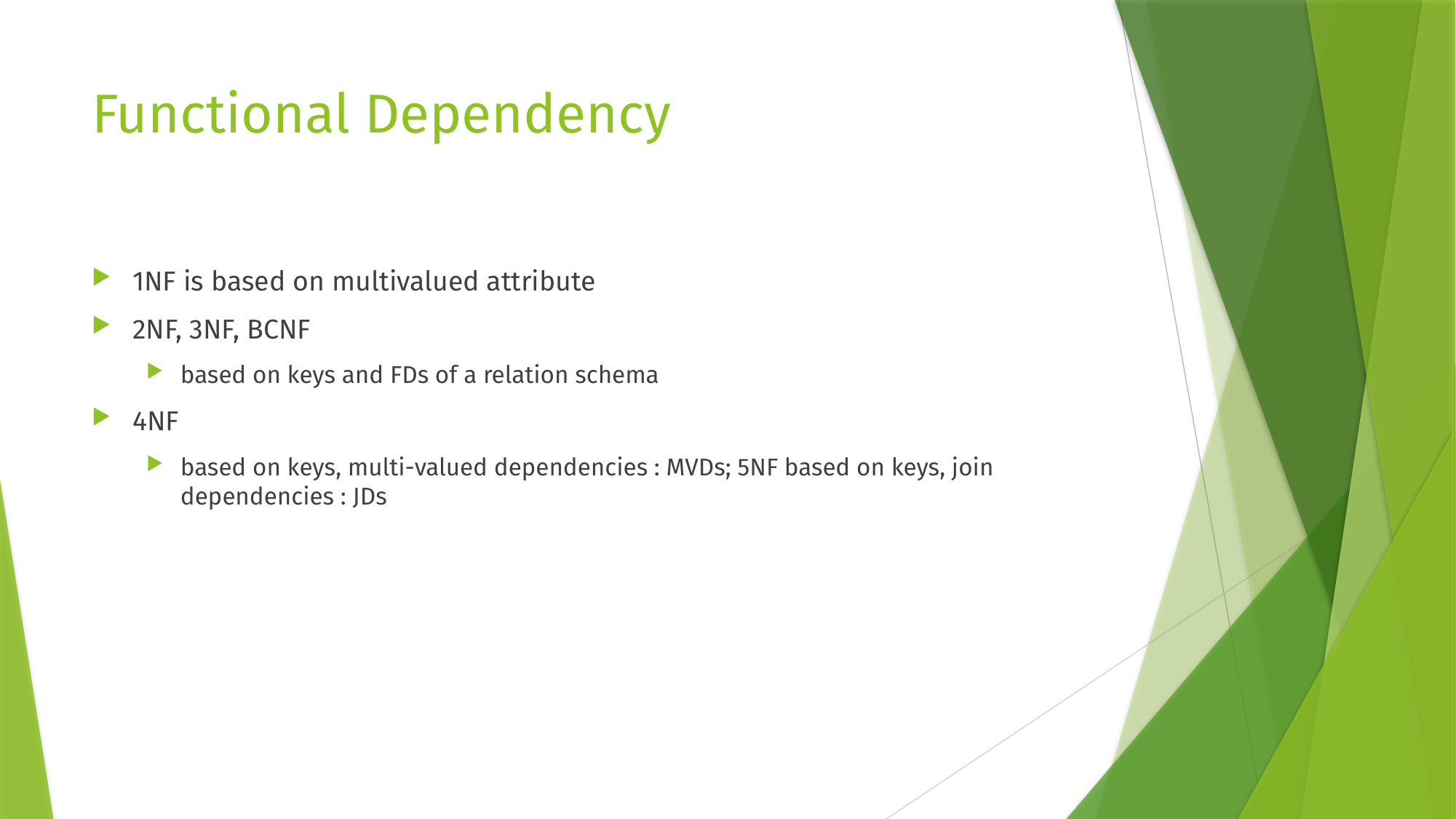

# Functional Dependency
1NF is based on multivalued attribute
2NF, 3NF, BCNF
based on keys and FDs of a relation schema
4NF
based on keys, multi-valued dependencies : MVDs; 5NF based on keys, join dependencies : JDs